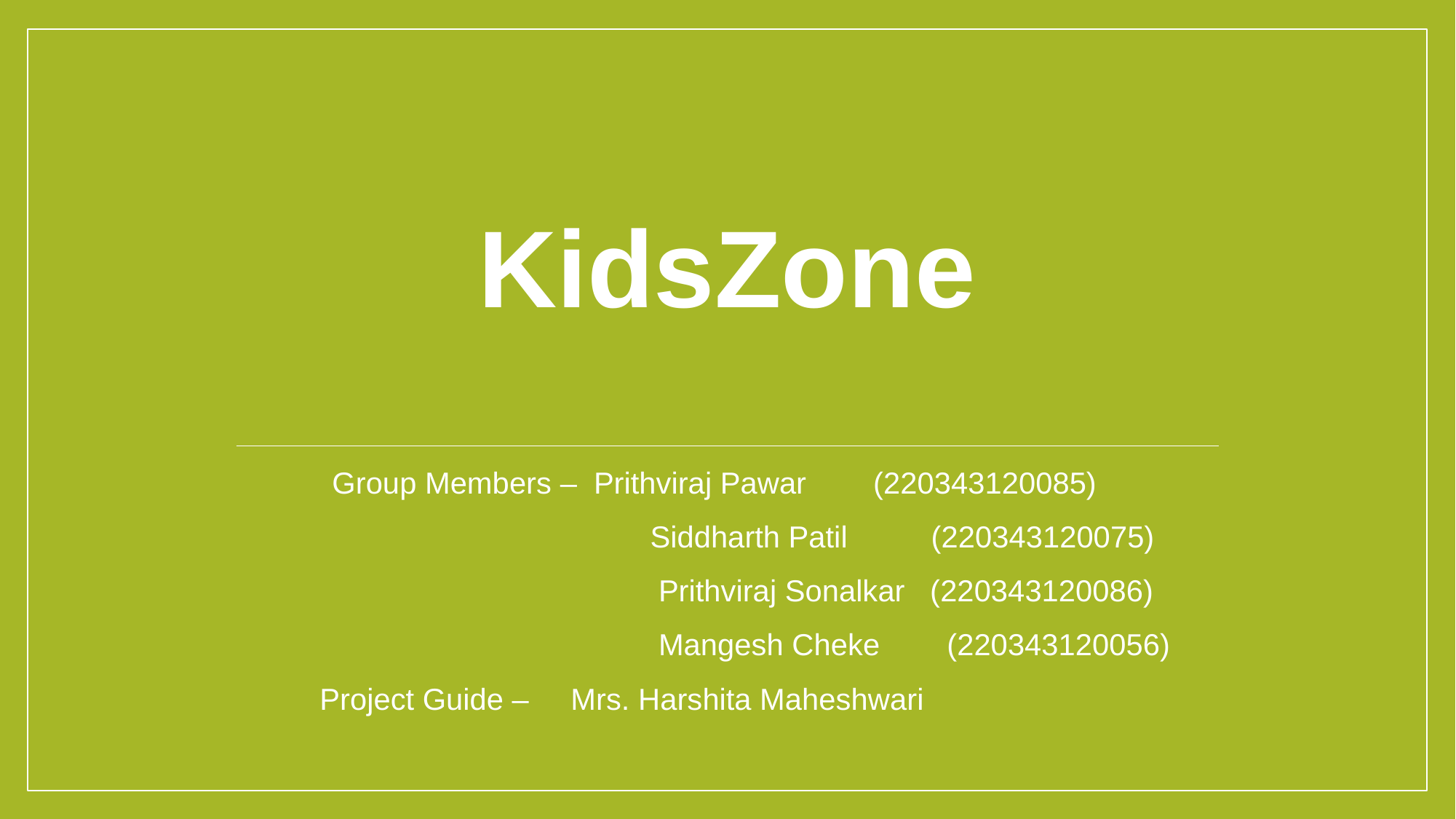

# KidsZone
              Group Members –  Prithviraj Pawar        (220343120085)
                                                    Siddharth Patil          (220343120075)
                                                     Prithviraj Sonalkar   (220343120086)
                                                     Mangesh Cheke        (220343120056)
      Project Guide –     Mrs. Harshita Maheshwari